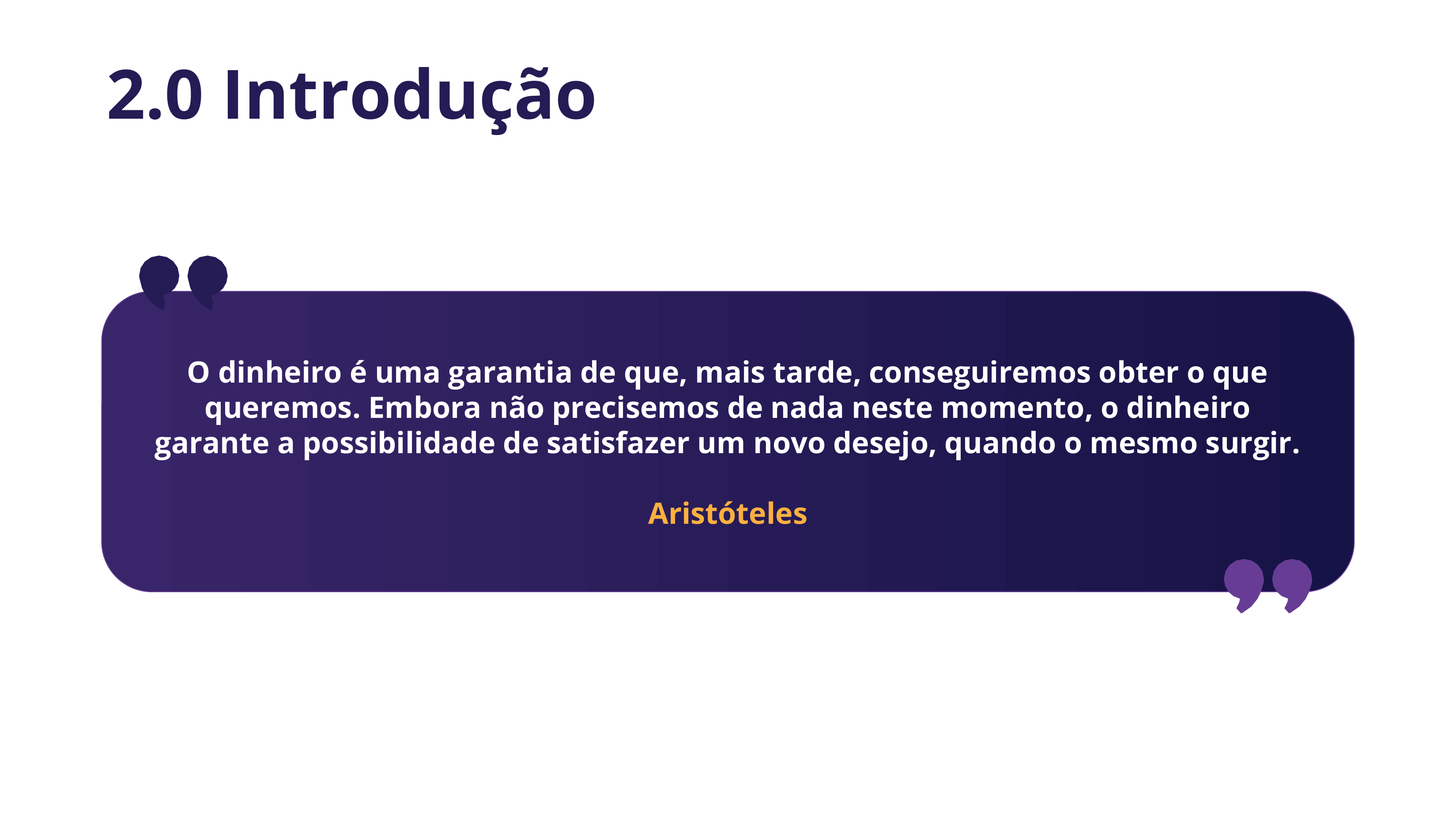

# 2.0 Introdução

O dinheiro é uma garantia de que, mais tarde, conseguiremos obter o que queremos. Embora não precisemos de nada neste momento, o dinheiro garante a possibilidade de satisfazer um novo desejo, quando o mesmo surgir.
Aristóteles